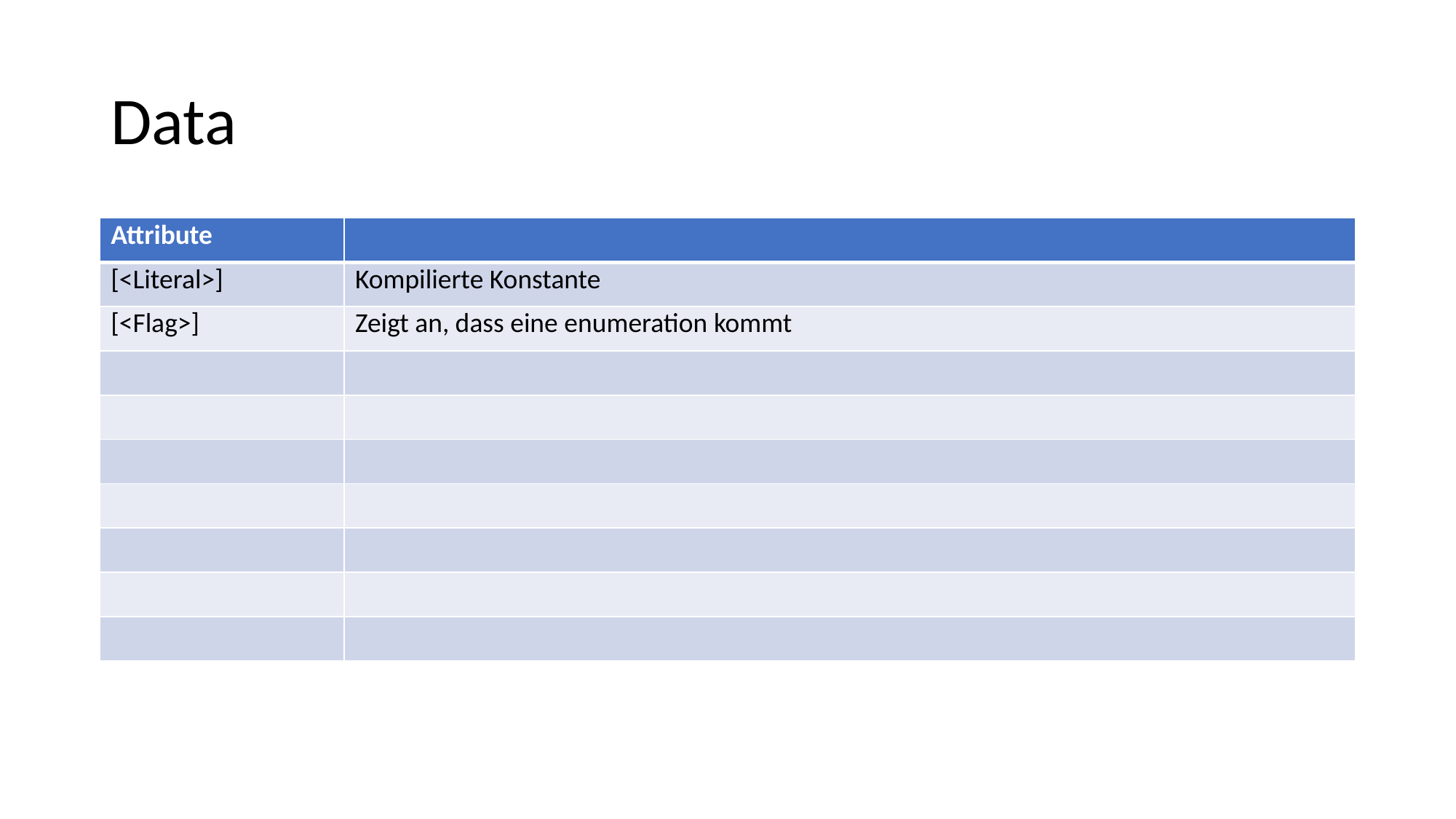

# Data
| Attribute |  |
| --- | --- |
| [<Literal>] | Kompilierte Konstante |
| [<Flag>] | Zeigt an, dass eine enumeration kommt |
|  |  |
|  |  |
|  |  |
|  |  |
|  |  |
|  |  |
|  |  |